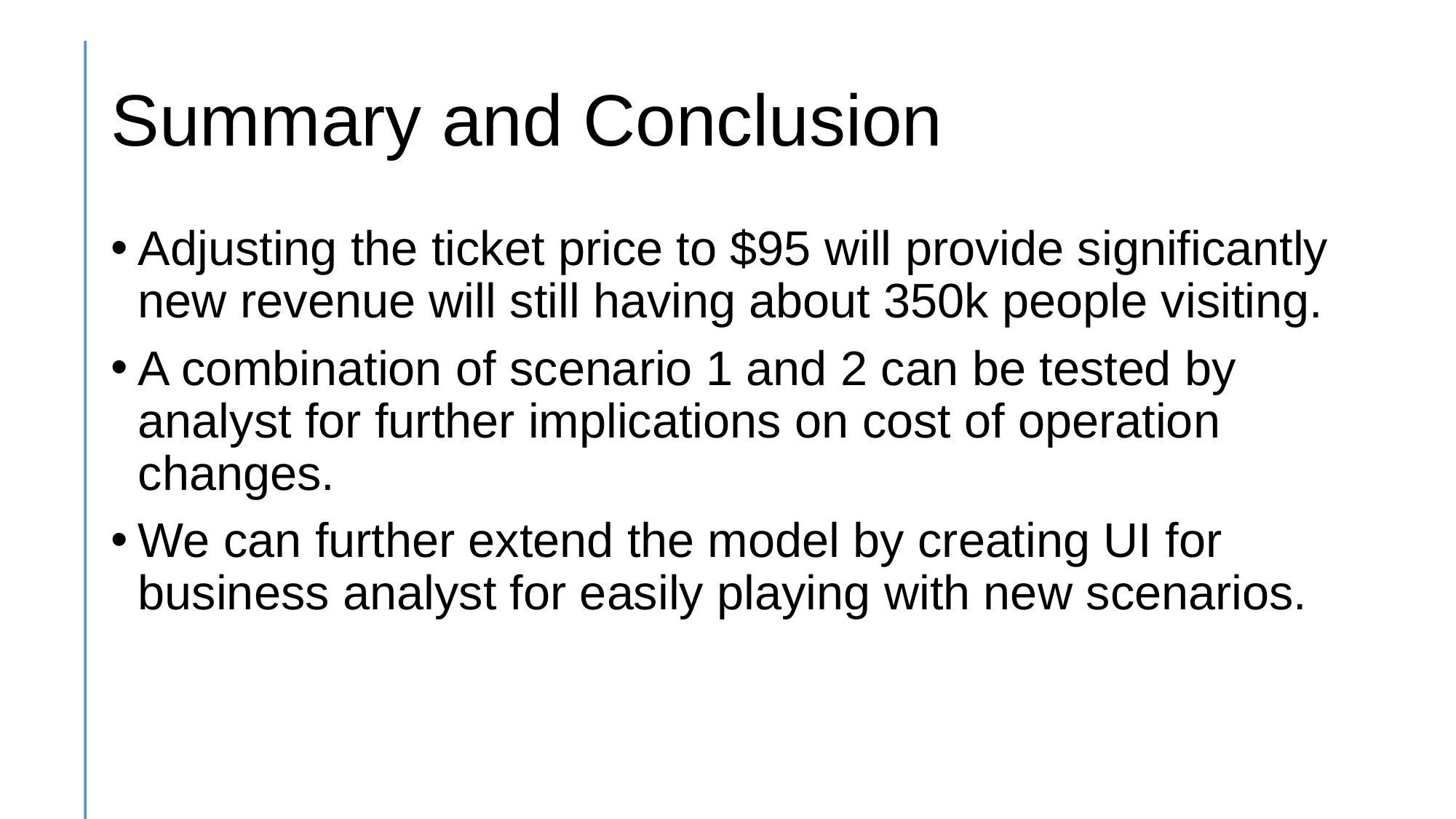

# Summary and Conclusion
Adjusting the ticket price to $95 will provide significantly new revenue will still having about 350k people visiting.
A combination of scenario 1 and 2 can be tested by analyst for further implications on cost of operation changes.
We can further extend the model by creating UI for business analyst for easily playing with new scenarios.